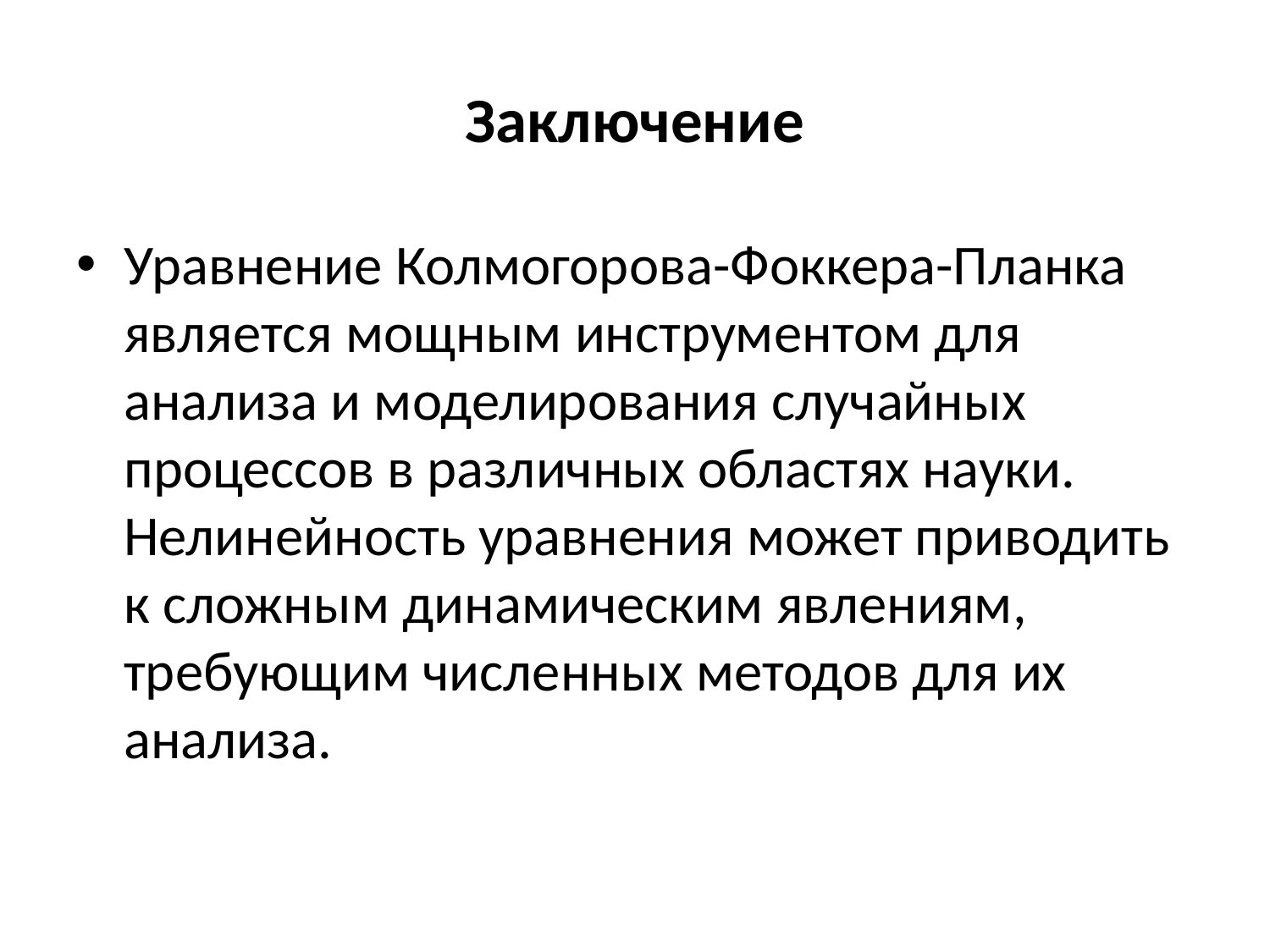

# Заключение
Уравнение Колмогорова-Фоккера-Планка является мощным инструментом для анализа и моделирования случайных процессов в различных областях науки. Нелинейность уравнения может приводить к сложным динамическим явлениям, требующим численных методов для их анализа.